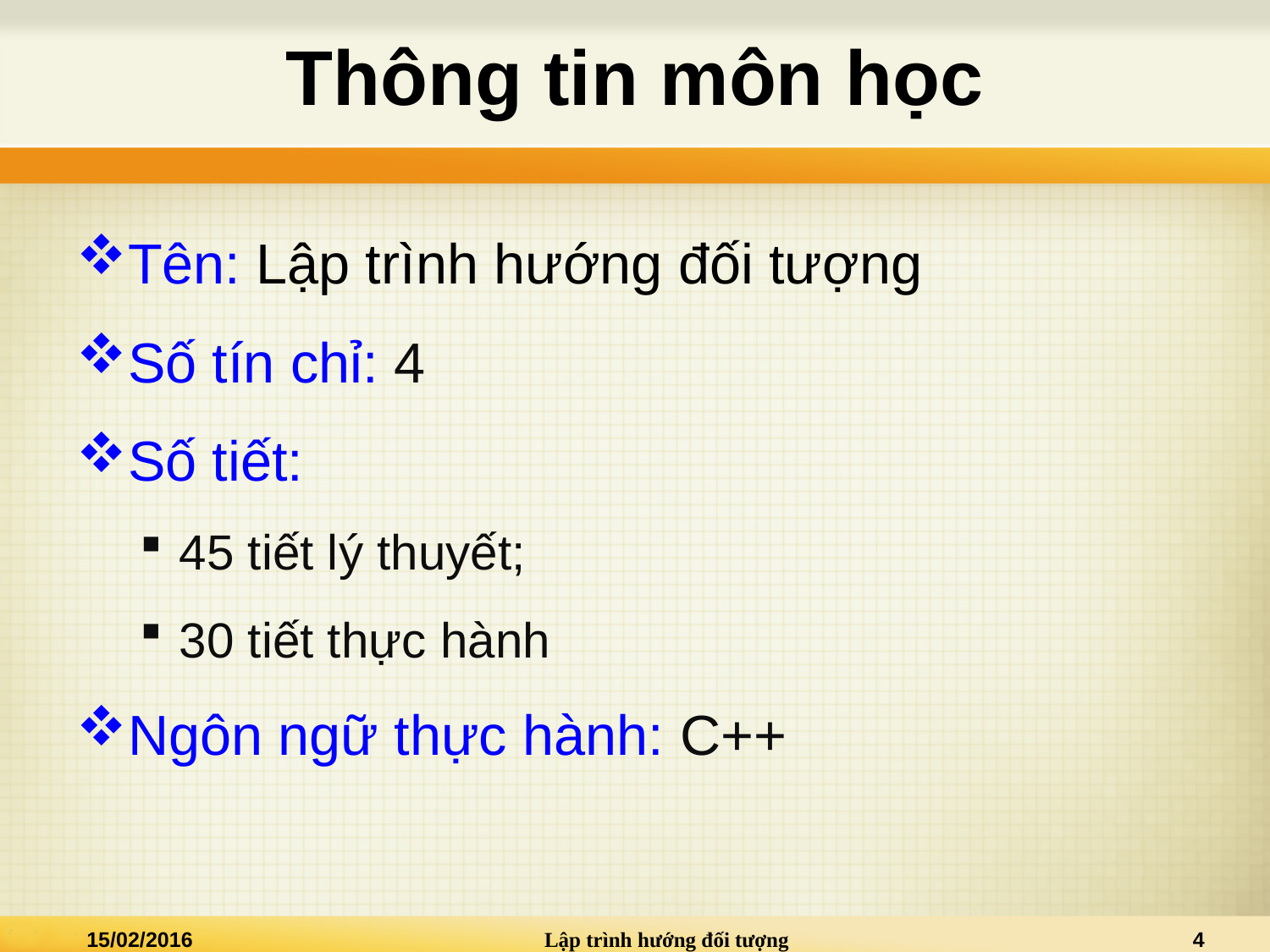

# Thông tin môn học
Tên: Lập trình hướng đối tượng
Số tín chỉ: 4
Số tiết:
45 tiết lý thuyết;
30 tiết thực hành
Ngôn ngữ thực hành: C++
15/02/2016
Lập trình hướng đối tượng
4